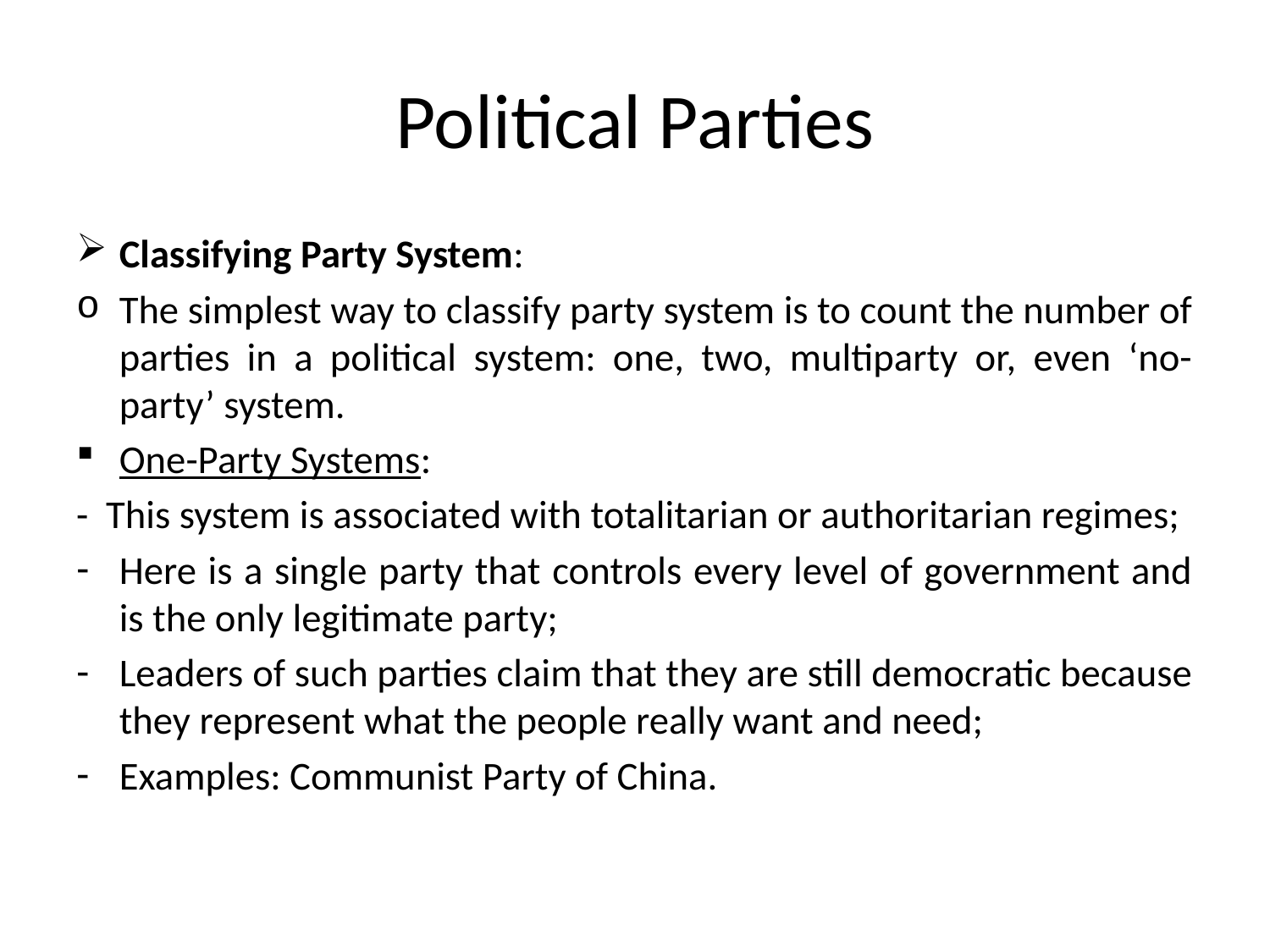

# Political Parties
Classifying Party System:
The simplest way to classify party system is to count the number of parties in a political system: one, two, multiparty or, even ‘no-party’ system.
One-Party Systems:
-  This system is associated with totalitarian or authoritarian regimes;
Here is a single party that controls every level of government and is the only legitimate party;
Leaders of such parties claim that they are still democratic because they represent what the people really want and need;
Examples: Communist Party of China.